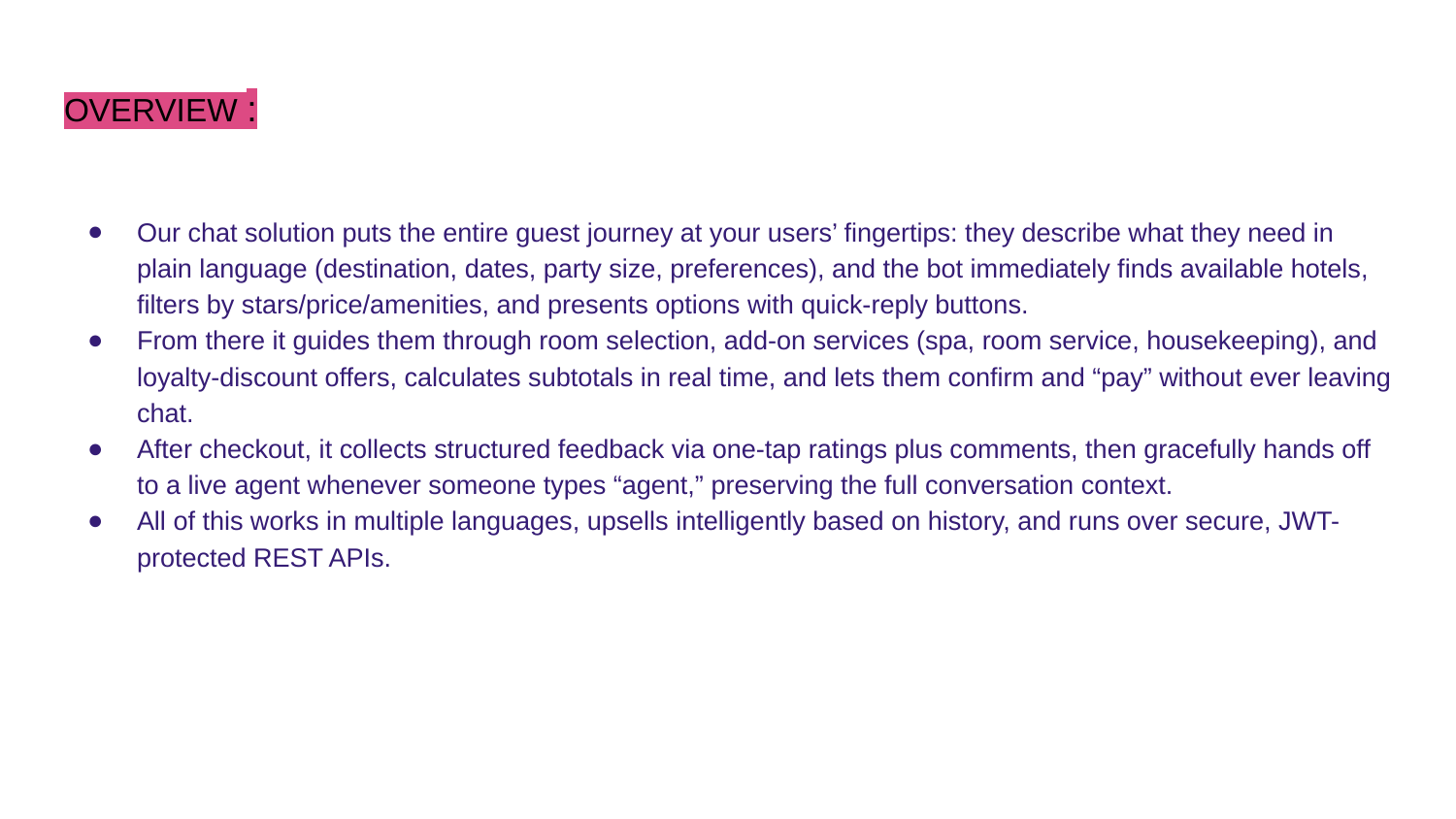

# OVERVIEW :
Our chat solution puts the entire guest journey at your users’ fingertips: they describe what they need in plain language (destination, dates, party size, preferences), and the bot immediately finds available hotels, filters by stars/price/amenities, and presents options with quick-reply buttons.
From there it guides them through room selection, add-on services (spa, room service, housekeeping), and loyalty-discount offers, calculates subtotals in real time, and lets them confirm and “pay” without ever leaving chat.
After checkout, it collects structured feedback via one-tap ratings plus comments, then gracefully hands off to a live agent whenever someone types “agent,” preserving the full conversation context.
All of this works in multiple languages, upsells intelligently based on history, and runs over secure, JWT-protected REST APIs.